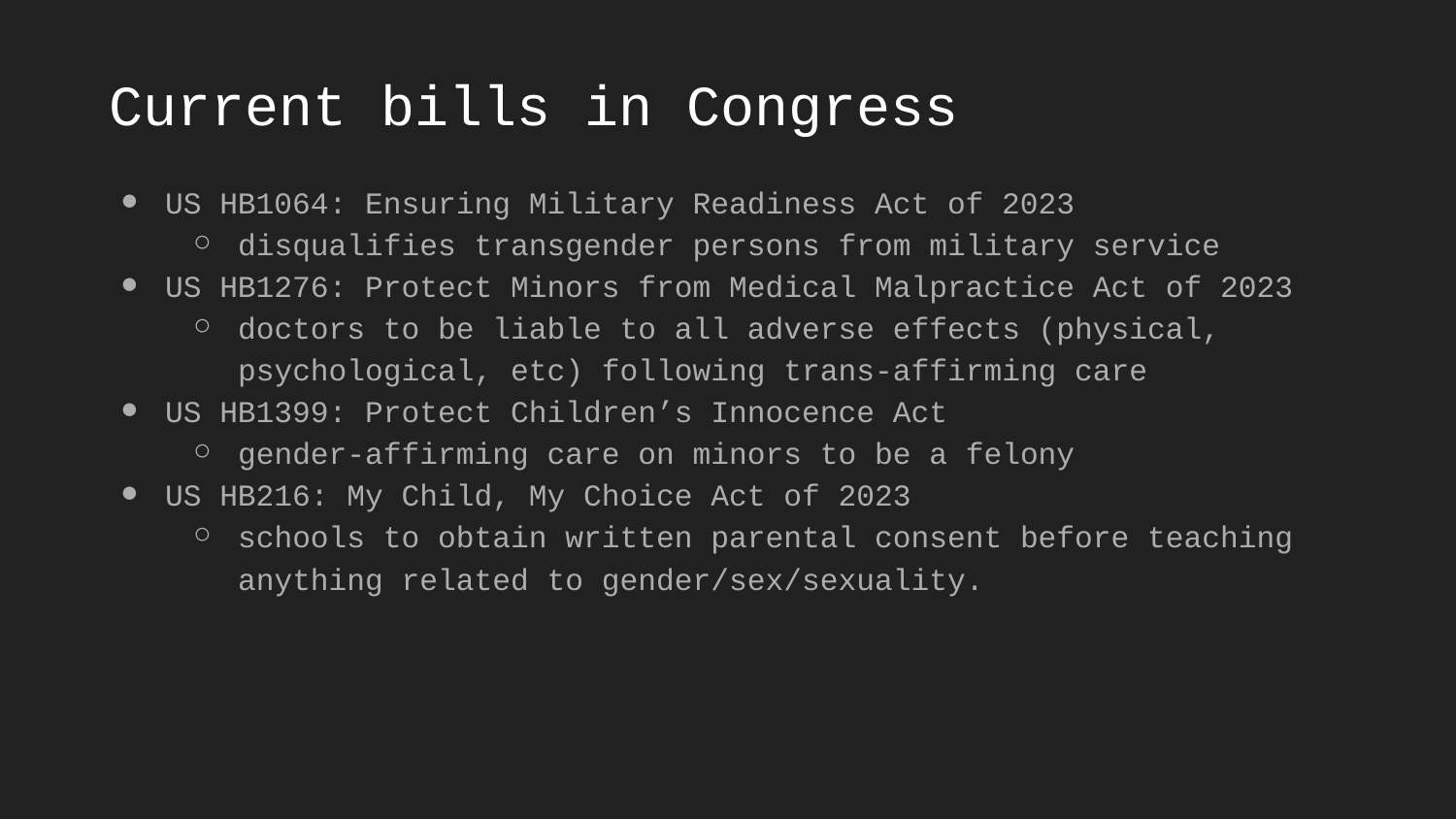

Current bills in Congress
US HB1064: Ensuring Military Readiness Act of 2023
disqualifies transgender persons from military service
US HB1276: Protect Minors from Medical Malpractice Act of 2023
doctors to be liable to all adverse effects (physical, psychological, etc) following trans-affirming care
US HB1399: Protect Children’s Innocence Act
gender-affirming care on minors to be a felony
US HB216: My Child, My Choice Act of 2023
schools to obtain written parental consent before teaching anything related to gender/sex/sexuality.